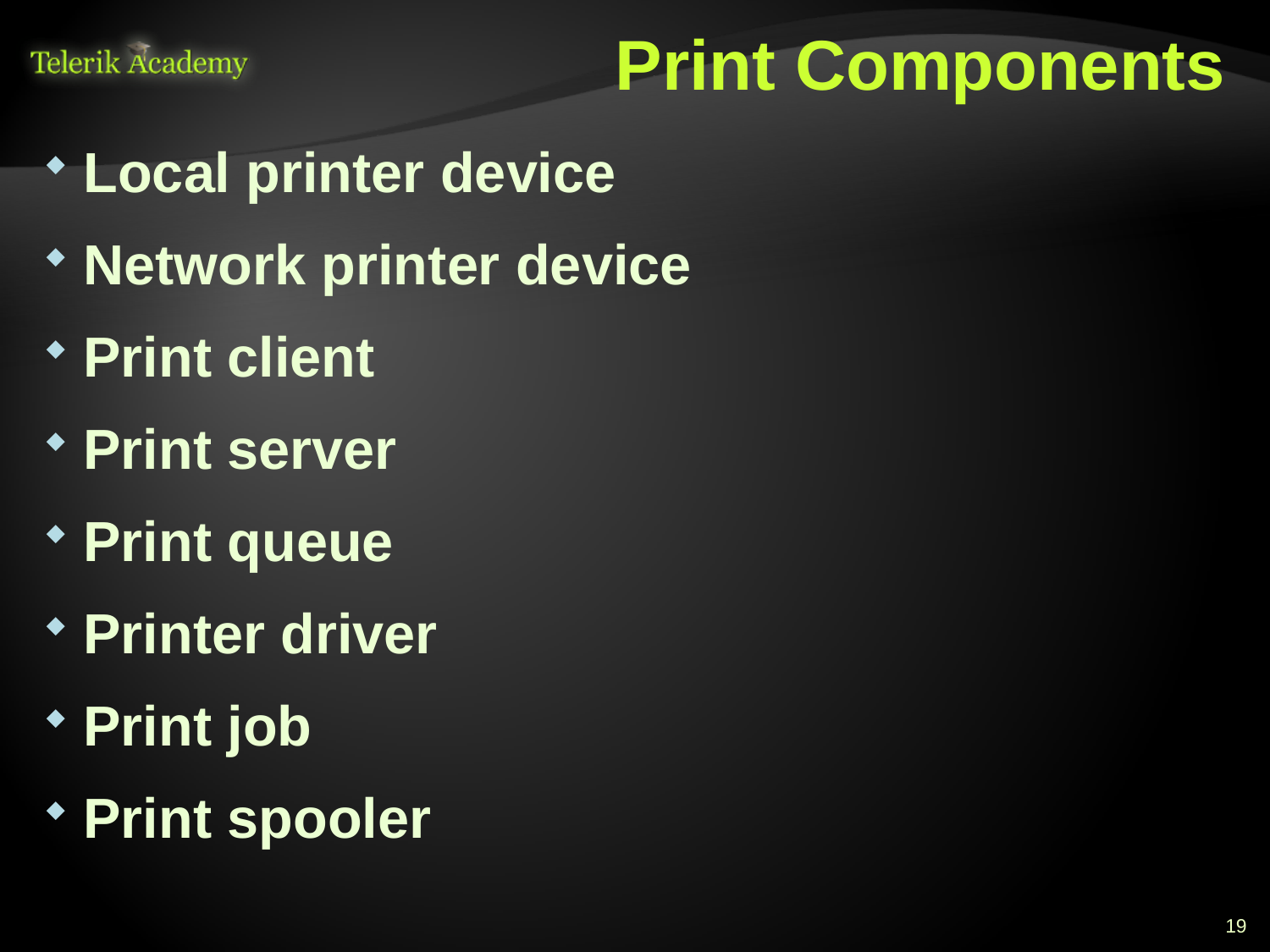

# Print Components
Local printer device
Network printer device
Print client
Print server
Print queue
Printer driver
Print job
Print spooler
19